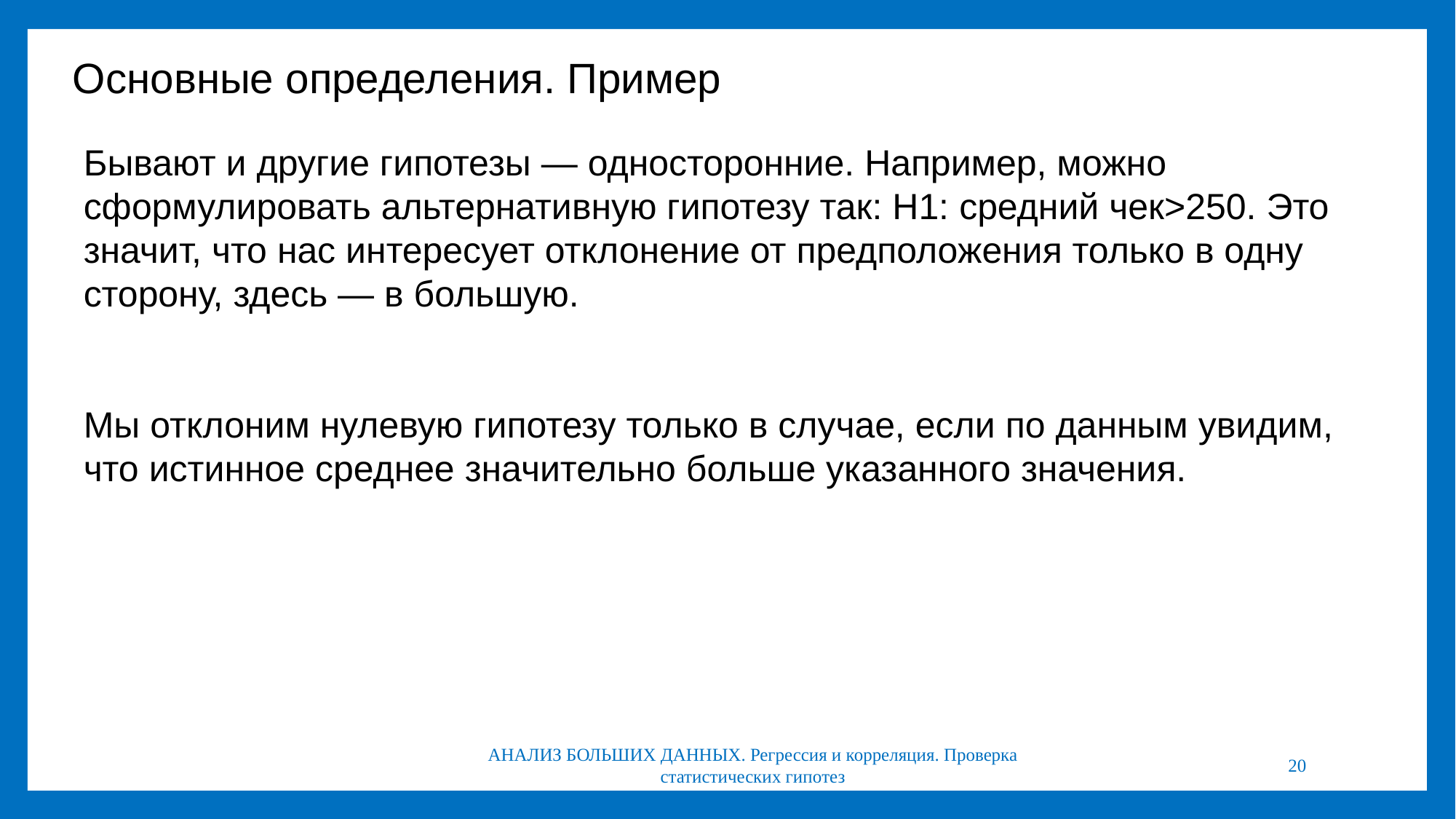

# Основные определения. Пример
Бывают и другие гипотезы — односторонние. Например, можно сформулировать альтернативную гипотезу так: H1: средний чек>250. Это значит, что нас интересует отклонение от предположения только в одну сторону, здесь — в большую.

Мы отклоним нулевую гипотезу только в случае, если по данным увидим, что истинное среднее значительно больше указанного значения.
АНАЛИЗ БОЛЬШИХ ДАННЫХ. Регрессия и корреляция. Проверка статистических гипотез
20